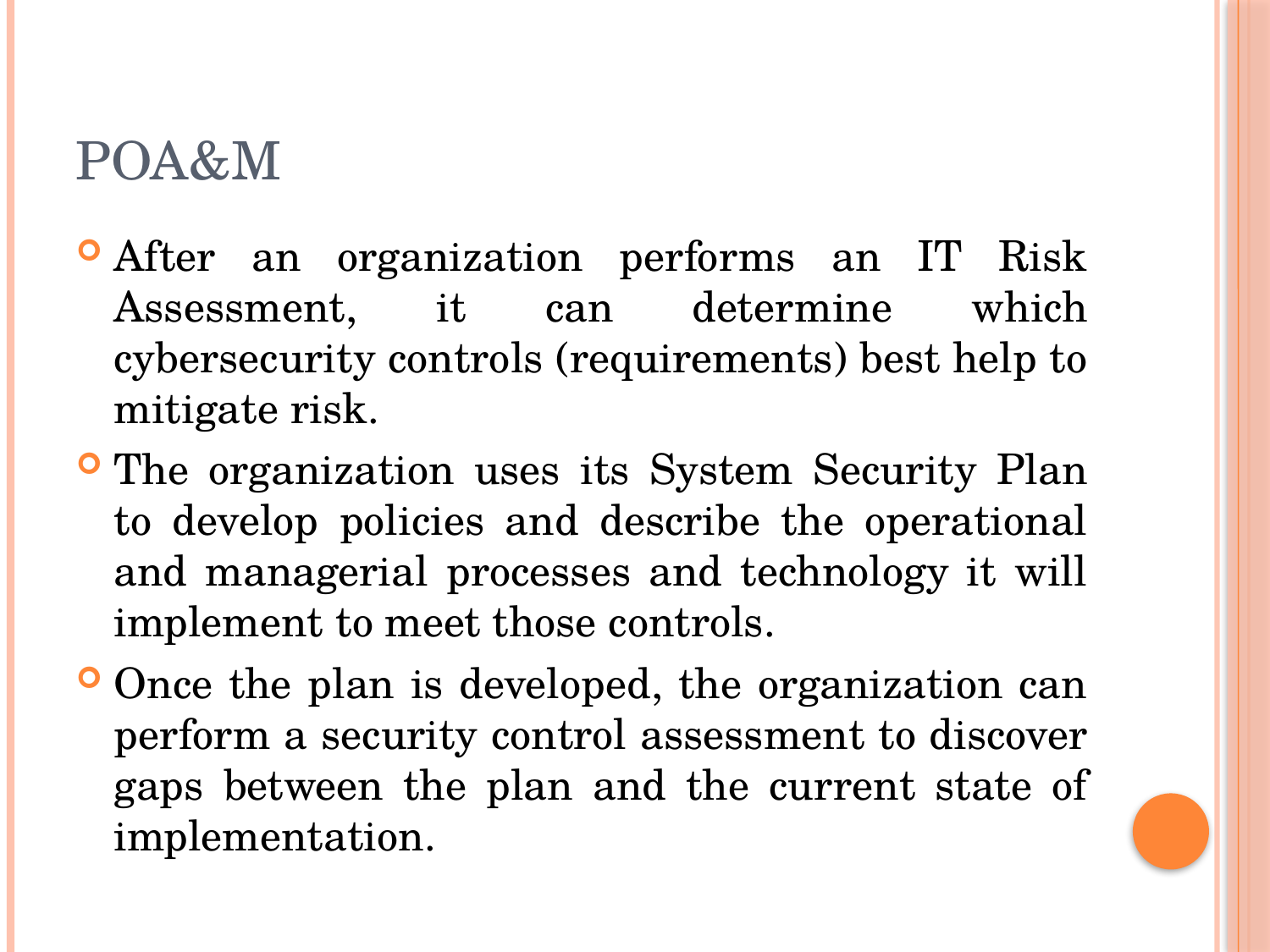

# POA&M
After an organization performs an IT Risk Assessment, it can determine which cybersecurity controls (requirements) best help to mitigate risk.
The organization uses its System Security Plan to develop policies and describe the operational and managerial processes and technology it will implement to meet those controls.
Once the plan is developed, the organization can perform a security control assessment to discover gaps between the plan and the current state of implementation.